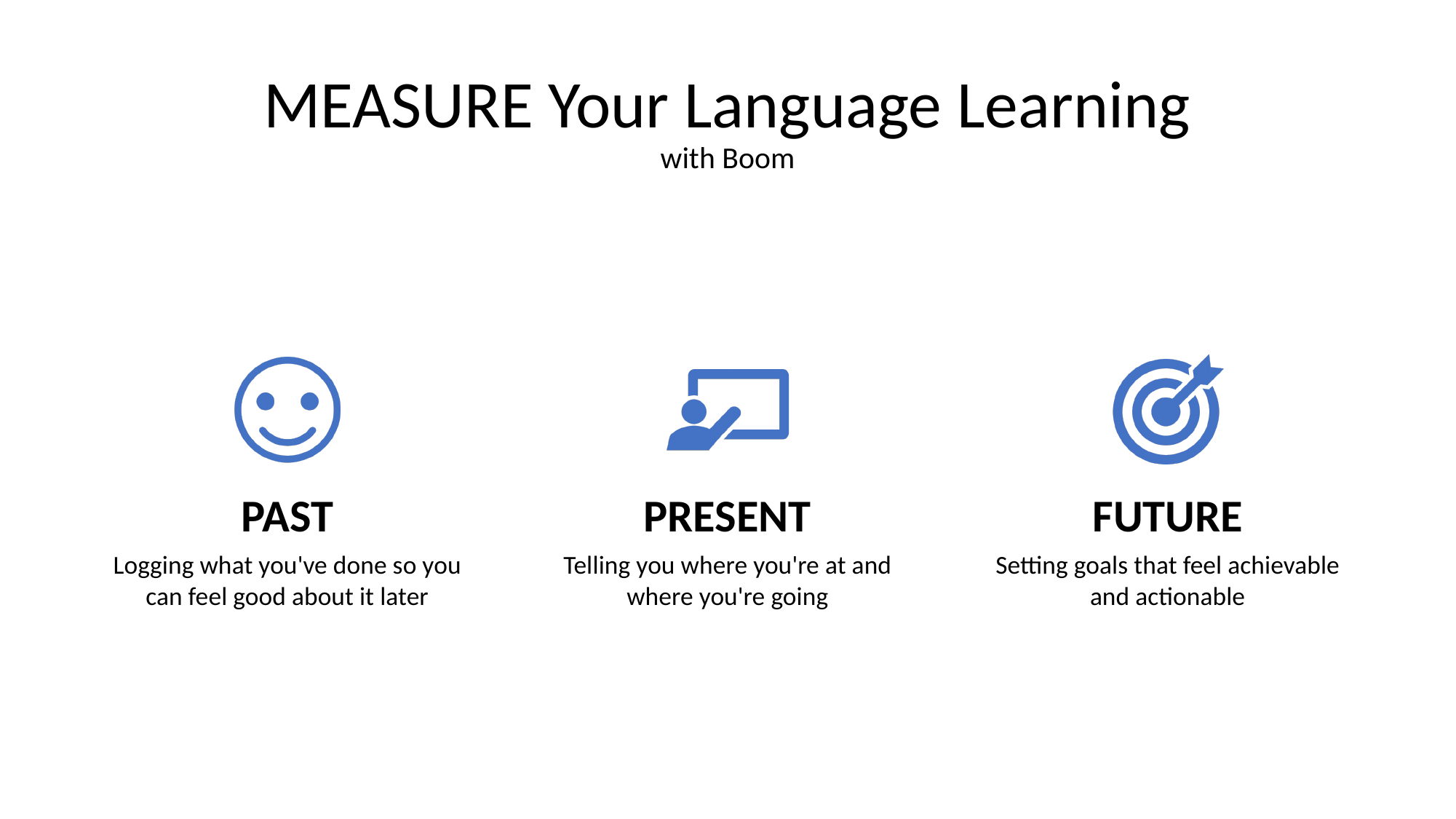

# MEASURE Your Language Learning with Boom
PAST
Logging what you've done so you can feel good about it later
PRESENT
Telling you where you're at and where you're going
FUTURE
Setting goals that feel achievable and actionable